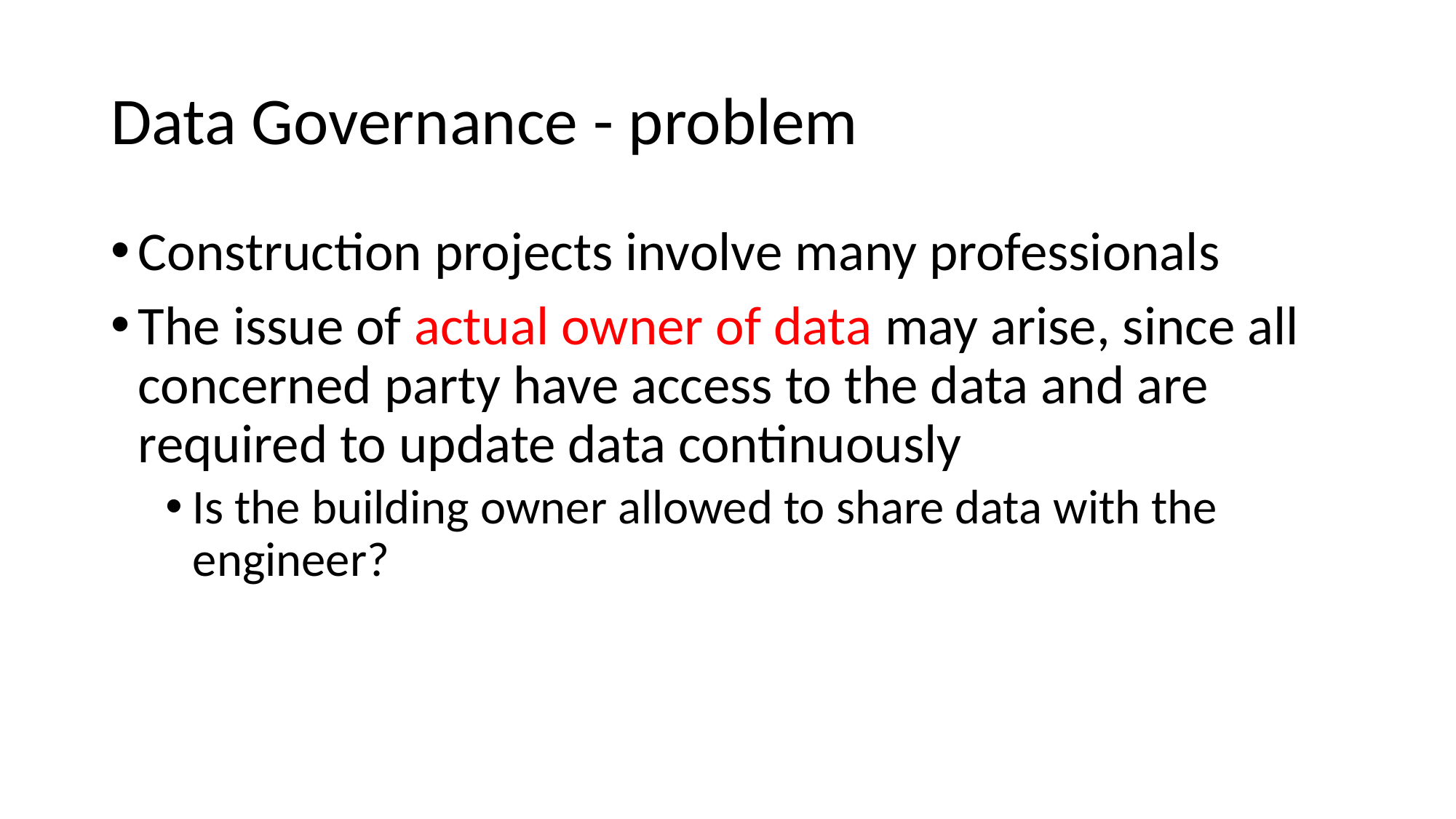

# Data Governance - problem
Construction projects involve many professionals
The issue of actual owner of data may arise, since all concerned party have access to the data and are required to update data continuously
Is the building owner allowed to share data with the engineer?